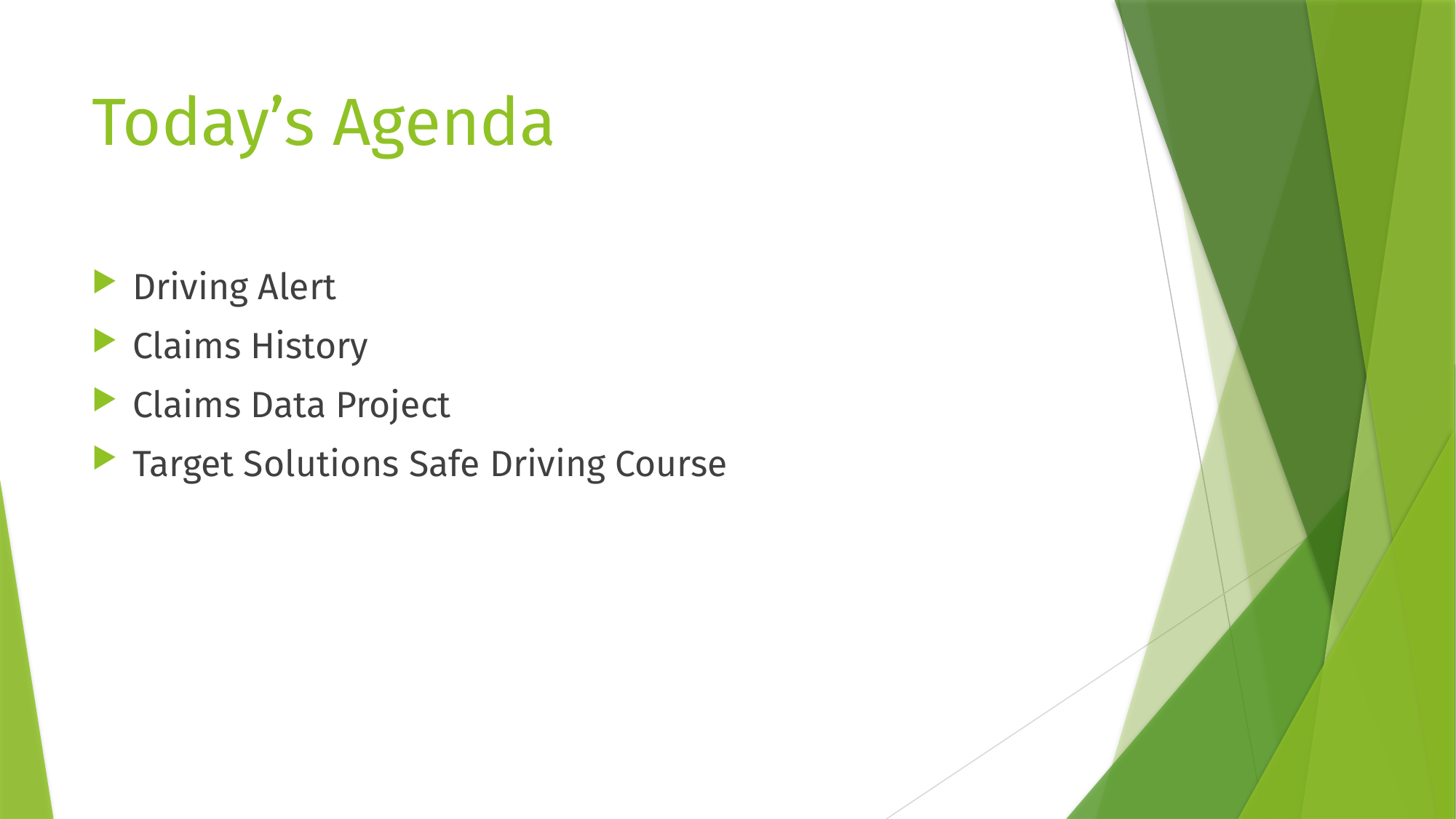

# Today’s Agenda
Driving Alert
Claims History
Claims Data Project
Target Solutions Safe Driving Course